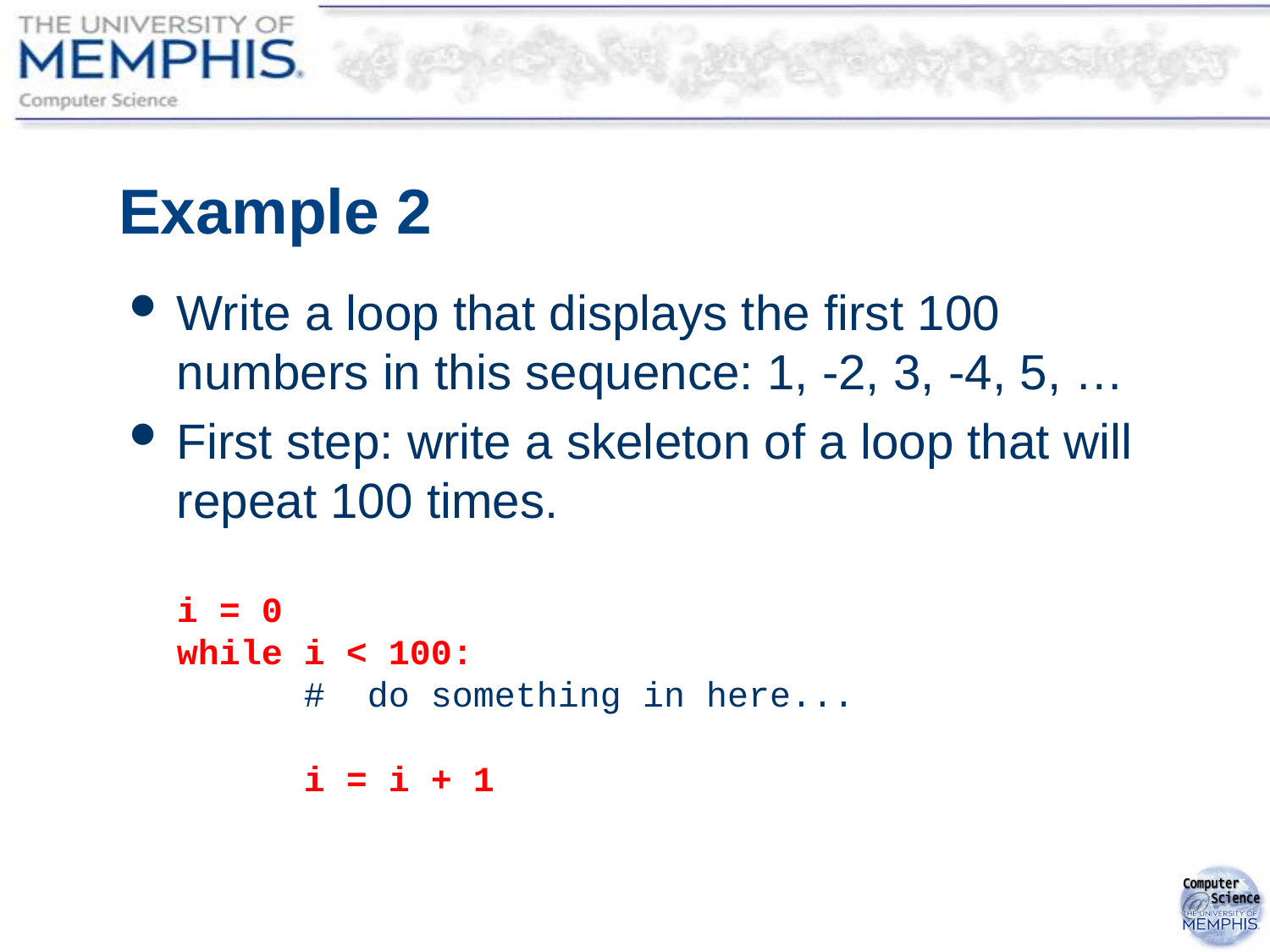

# Example 2
Write a loop that displays the first 100 numbers in this sequence: 1, -2, 3, -4, 5, …
First step: write a skeleton of a loop that will repeat 100 times.
i = 0
while i < 100:
	#  do something in here...
	i = i + 1